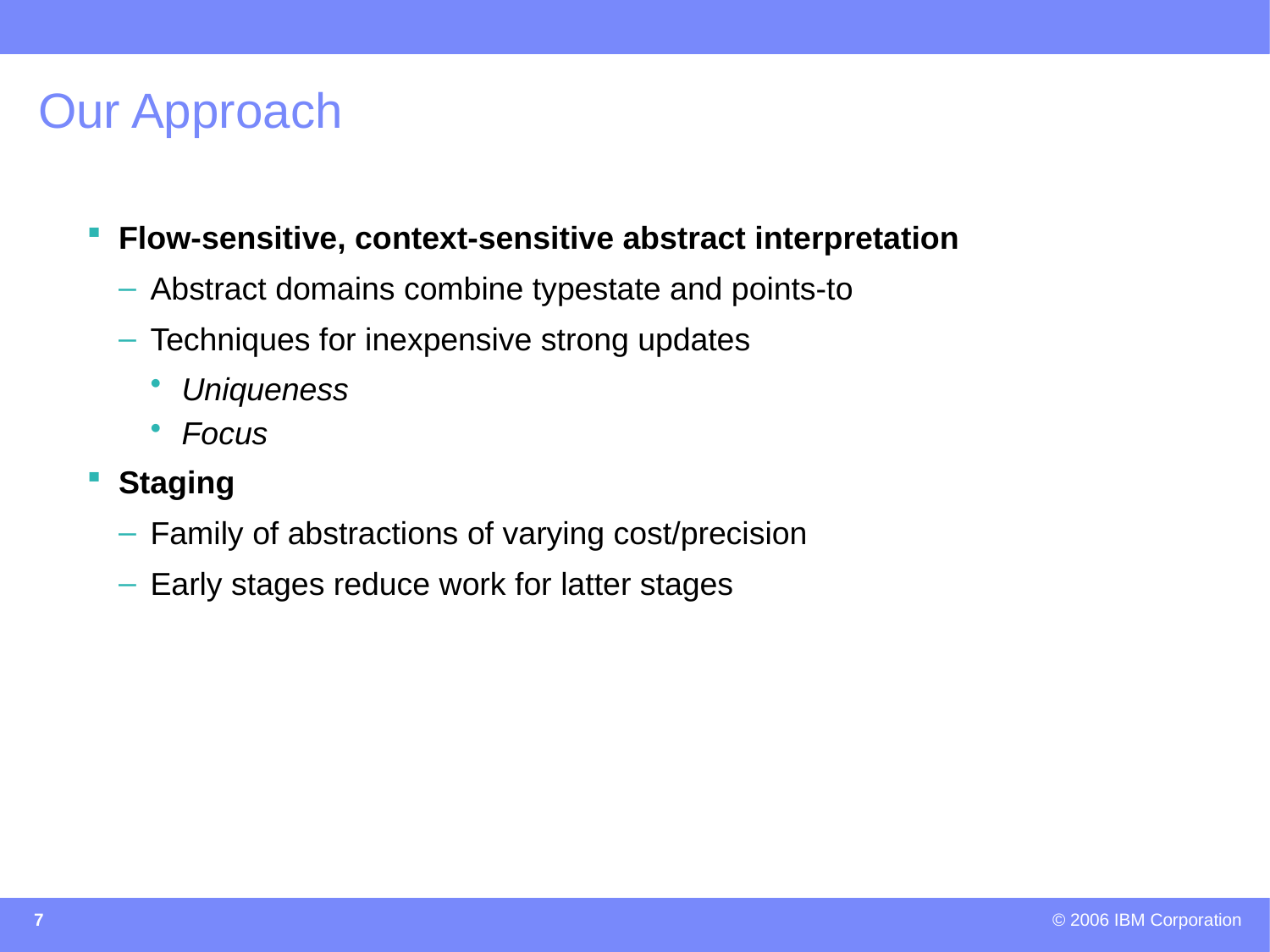

# Our Approach
Flow-sensitive, context-sensitive abstract interpretation
Abstract domains combine typestate and points-to
Techniques for inexpensive strong updates
Uniqueness
Focus
Staging
Family of abstractions of varying cost/precision
Early stages reduce work for latter stages
7